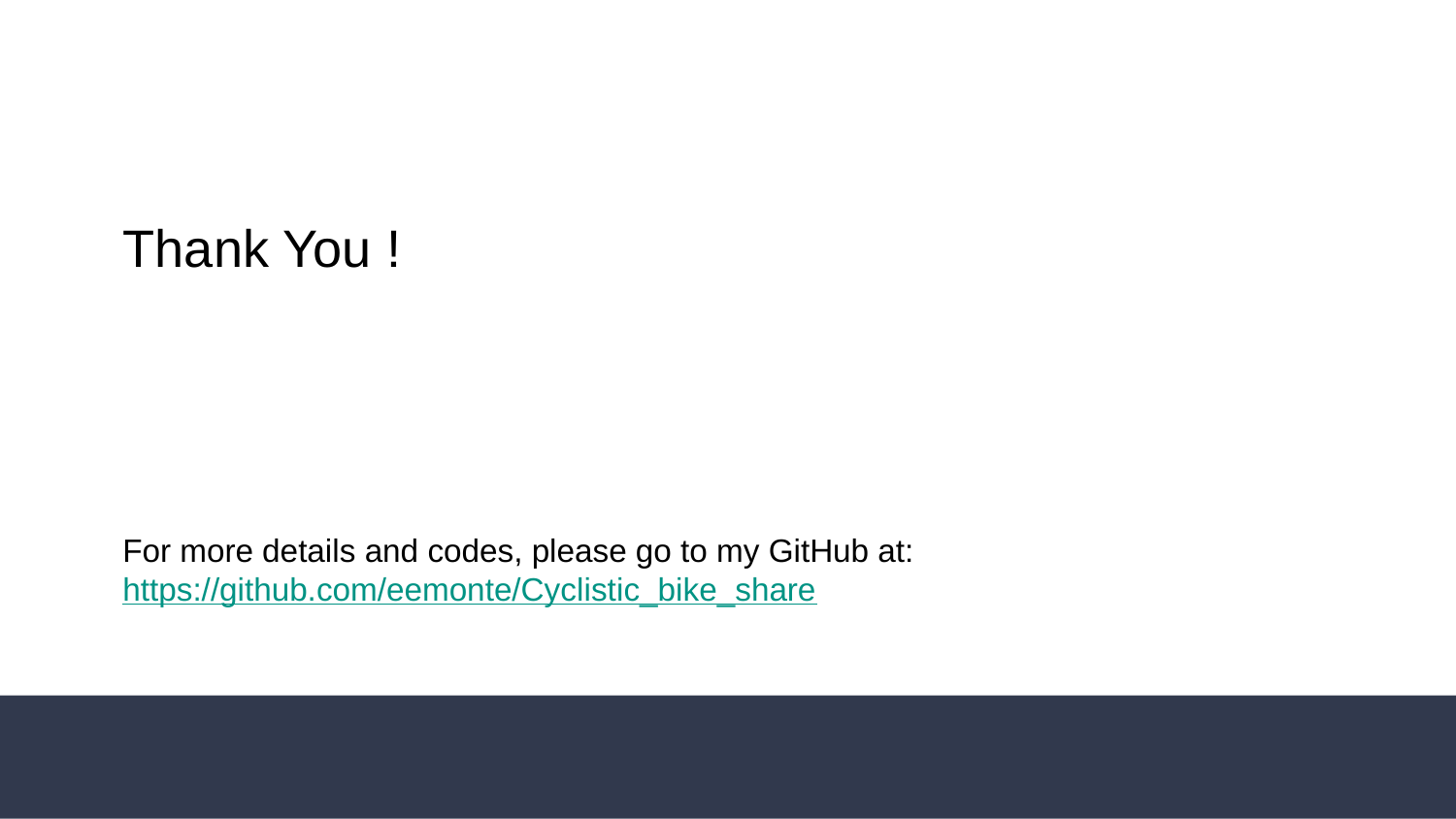

Thank You !

For more details and codes, please go to my GitHub at:
https://github.com/eemonte/Cyclistic_bike_share